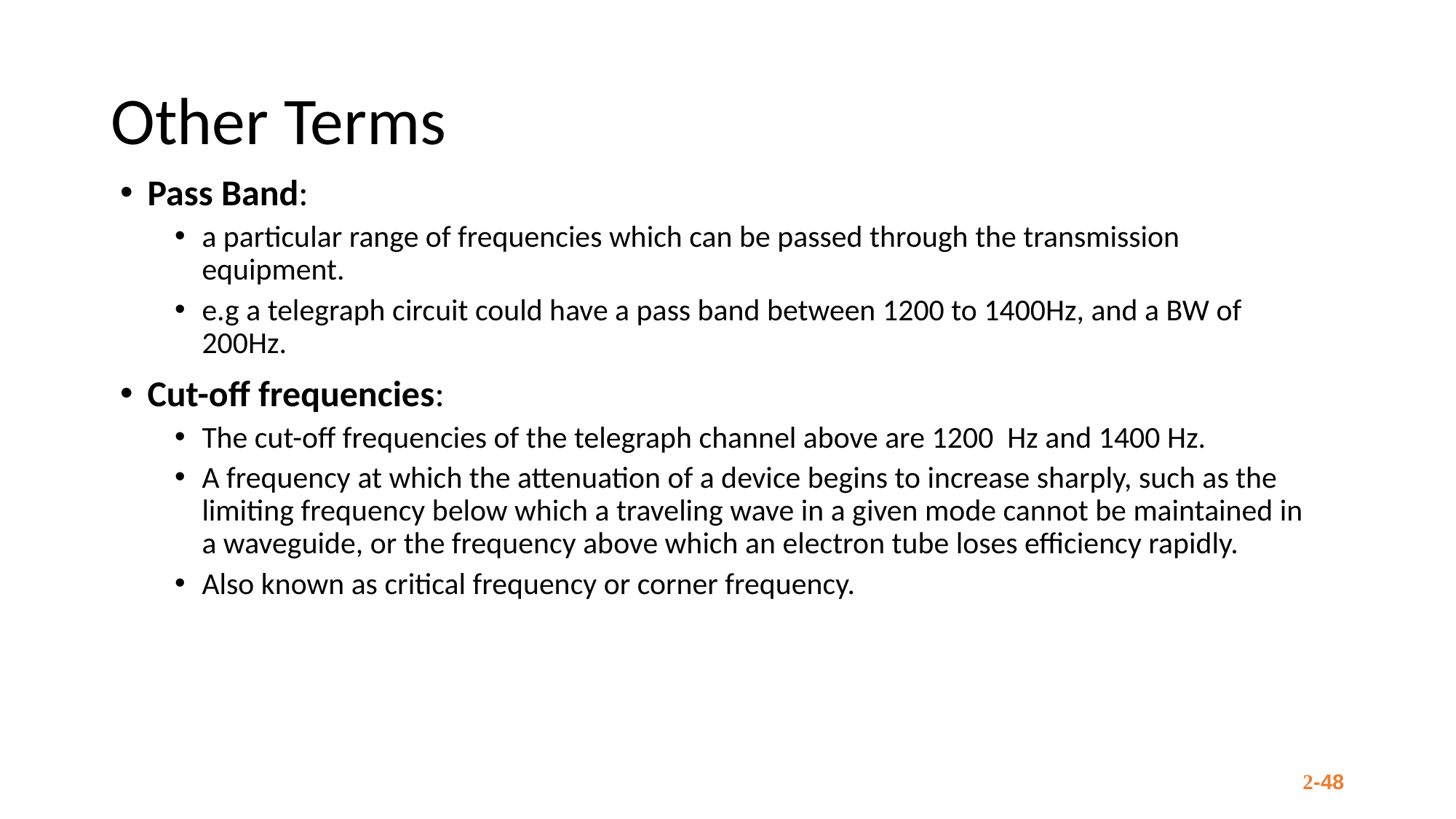

# Other Terms
Pass Band:
a particular range of frequencies which can be passed through the transmission equipment.
e.g a telegraph circuit could have a pass band between 1200 to 1400Hz, and a BW of 200Hz.
Cut-off frequencies:
The cut-off frequencies of the telegraph channel above are 1200  Hz and 1400 Hz.
A frequency at which the attenuation of a device begins to increase sharply, such as the limiting frequency below which a traveling wave in a given mode cannot be maintained in a waveguide, or the frequency above which an electron tube loses efficiency rapidly.
Also known as critical frequency or corner frequency.

2-48